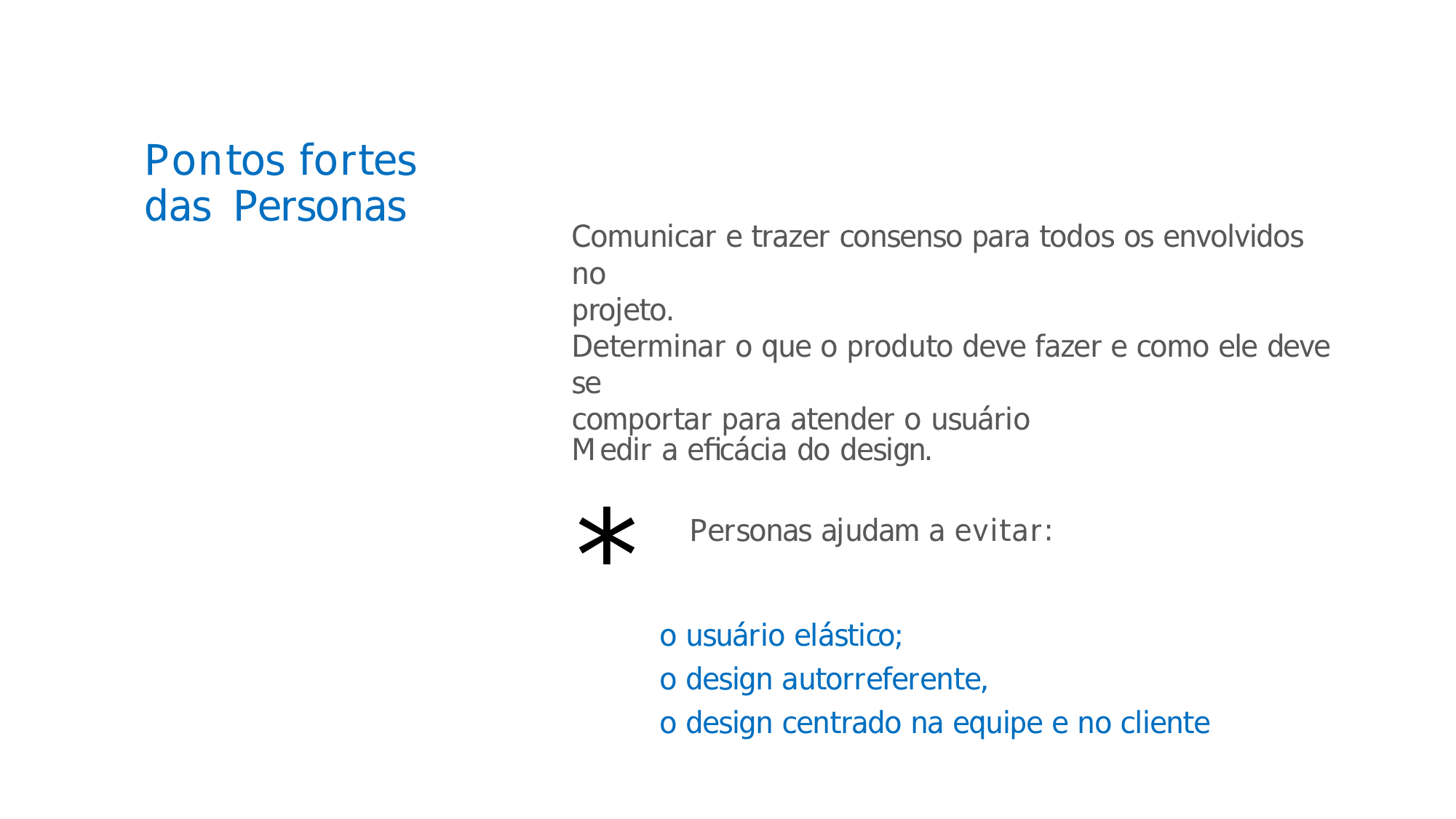

# Pontos fortes das  Personas
Comunicar e trazer consenso para todos os envolvidos no
projeto.
Determinar o que o produto deve fazer e como ele deve se
comportar para atender o usuário
Medir a eficácia do design.
* Personas ajudam a evitar:
o usuário elástico;
o design autorreferente,
o design centrado na equipe e no cliente